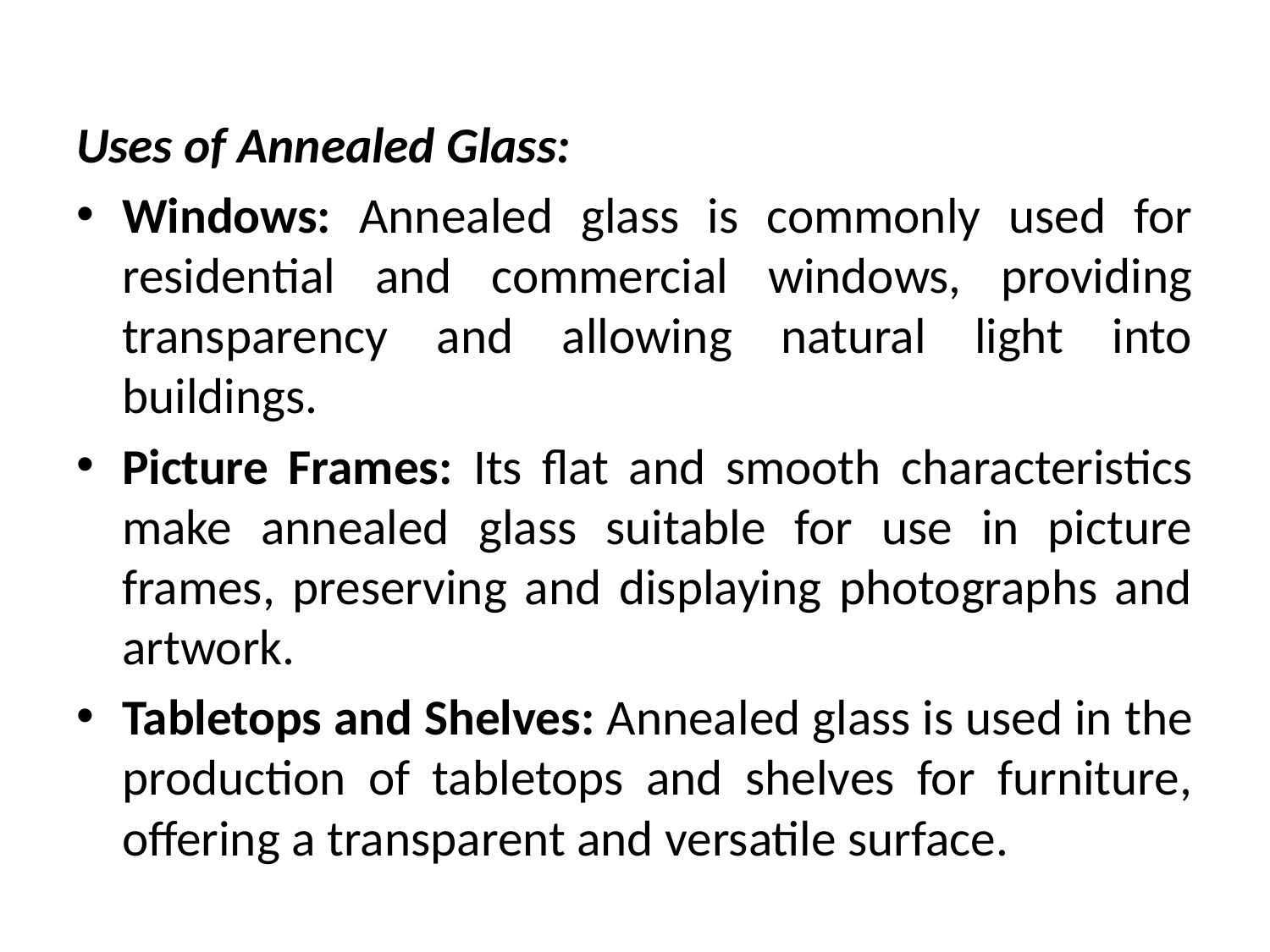

Uses of Annealed Glass:
Windows: Annealed glass is commonly used for residential and commercial windows, providing transparency and allowing natural light into buildings.
Picture Frames: Its flat and smooth characteristics make annealed glass suitable for use in picture frames, preserving and displaying photographs and artwork.
Tabletops and Shelves: Annealed glass is used in the production of tabletops and shelves for furniture, offering a transparent and versatile surface.